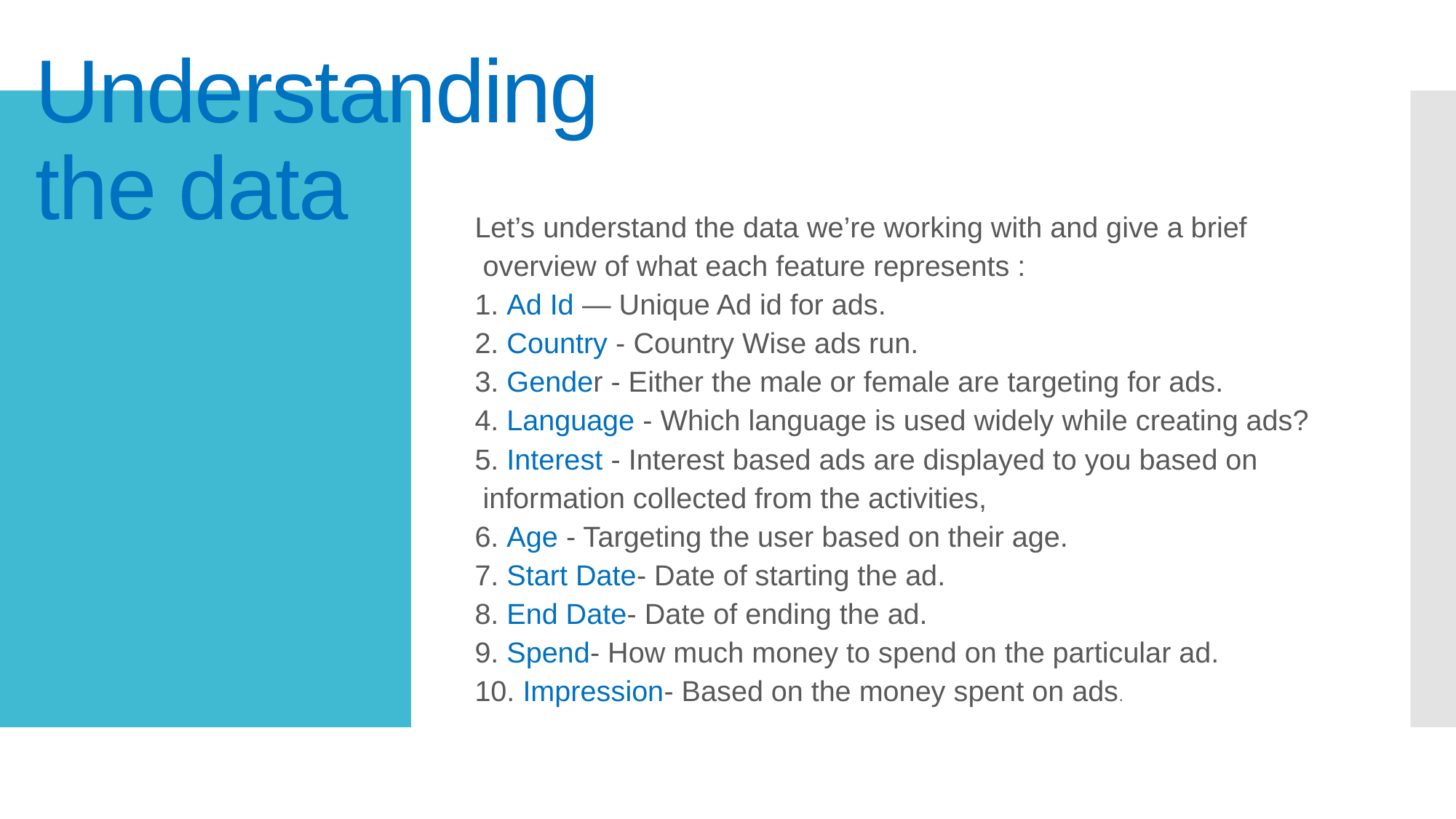

# Understanding the data
Let’s understand the data we’re working with and give a brief
 overview of what each feature represents :
1. Ad Id — Unique Ad id for ads.
2. Country - Country Wise ads run.
3. Gender - Either the male or female are targeting for ads.
4. Language - Which language is used widely while creating ads?
5. Interest - Interest based ads are displayed to you based on
 information collected from the activities,
6. Age - Targeting the user based on their age.
7. Start Date- Date of starting the ad.
8. End Date- Date of ending the ad.
9. Spend- How much money to spend on the particular ad.
10. Impression- Based on the money spent on ads.